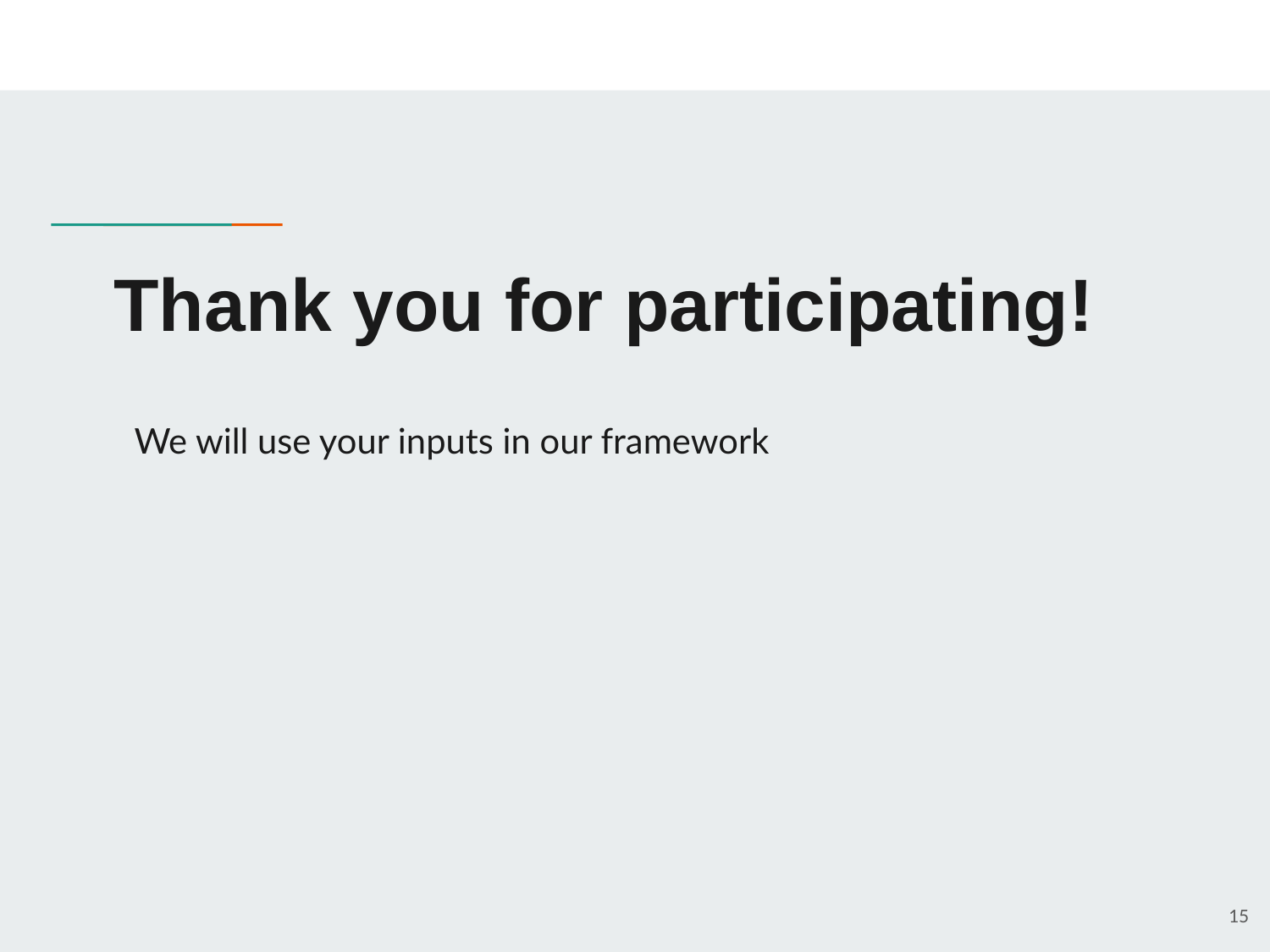

# Thank you for participating!
We will use your inputs in our framework
15